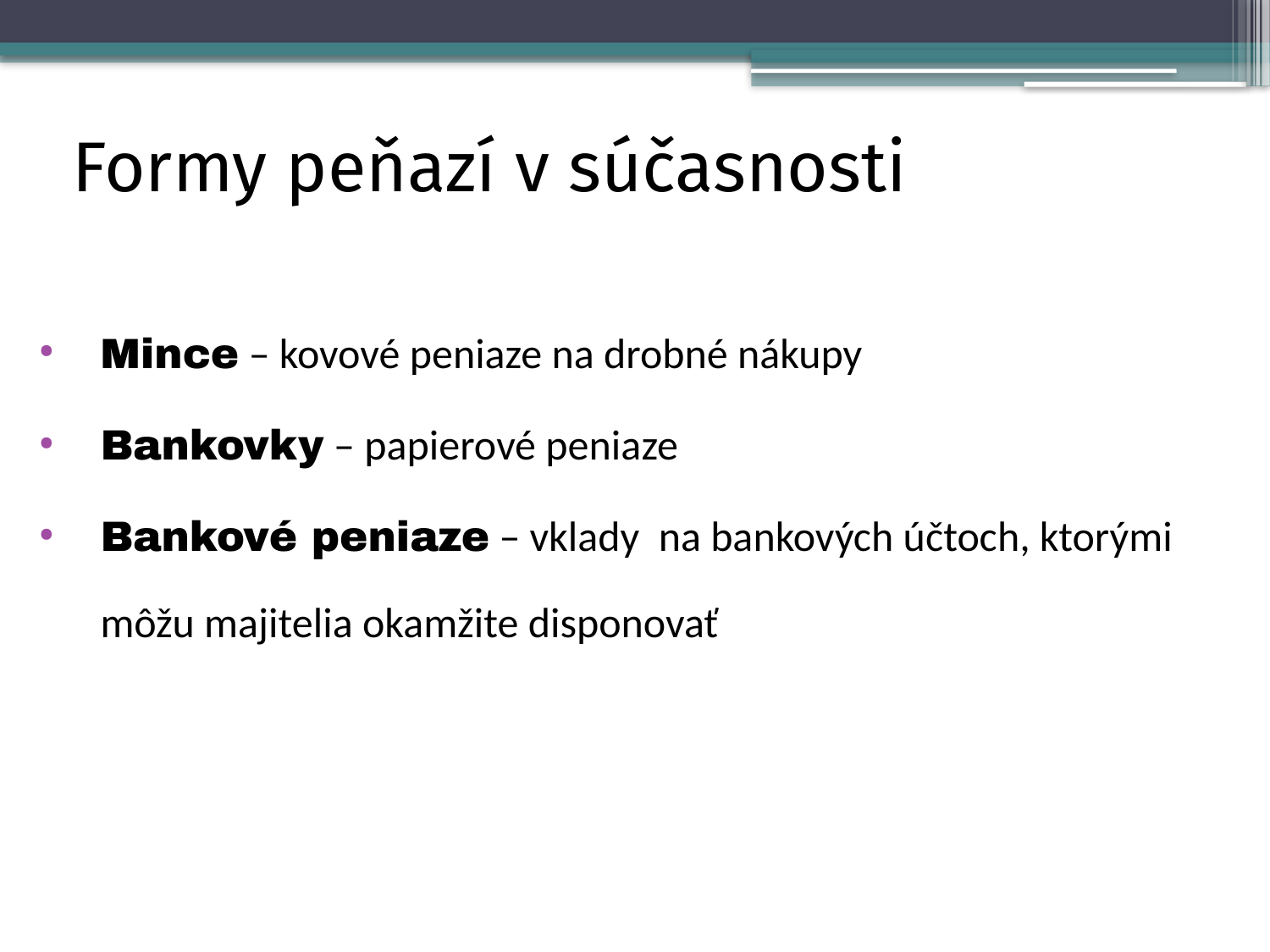

# Formy peňazí v súčasnosti

Mince – kovové peniaze na drobné nákupy
Bankovky – papierové peniaze
Bankové peniaze – vklady  na bankových účtoch, ktorými môžu majitelia okamžite disponovať